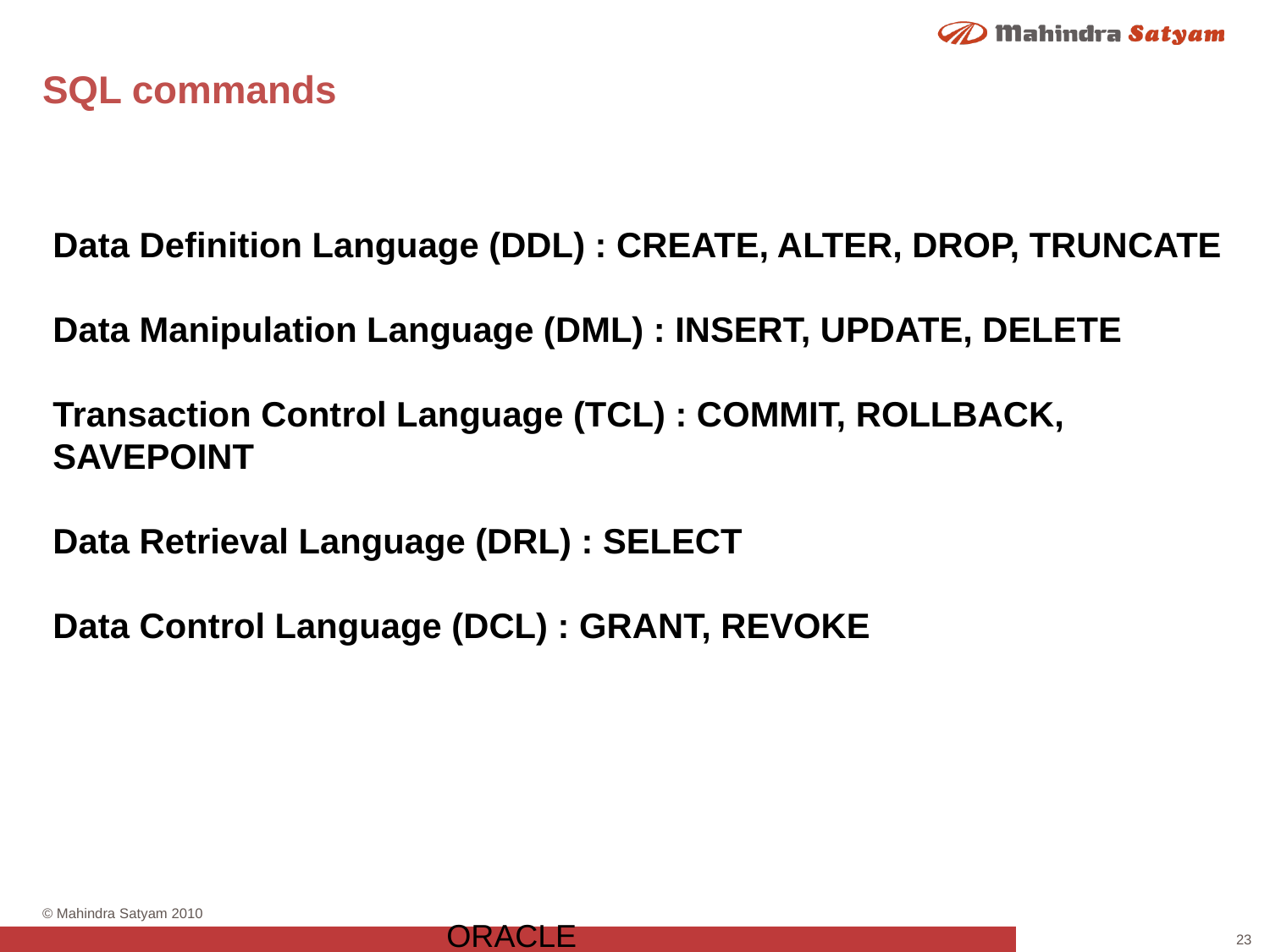

# SQL commands
Data Definition Language (DDL) : CREATE, ALTER, DROP, TRUNCATE

Data Manipulation Language (DML) : INSERT, UPDATE, DELETE

Transaction Control Language (TCL) : COMMIT, ROLLBACK, SAVEPOINT

Data Retrieval Language (DRL) : SELECT

Data Control Language (DCL) : GRANT, REVOKE
ORACLE